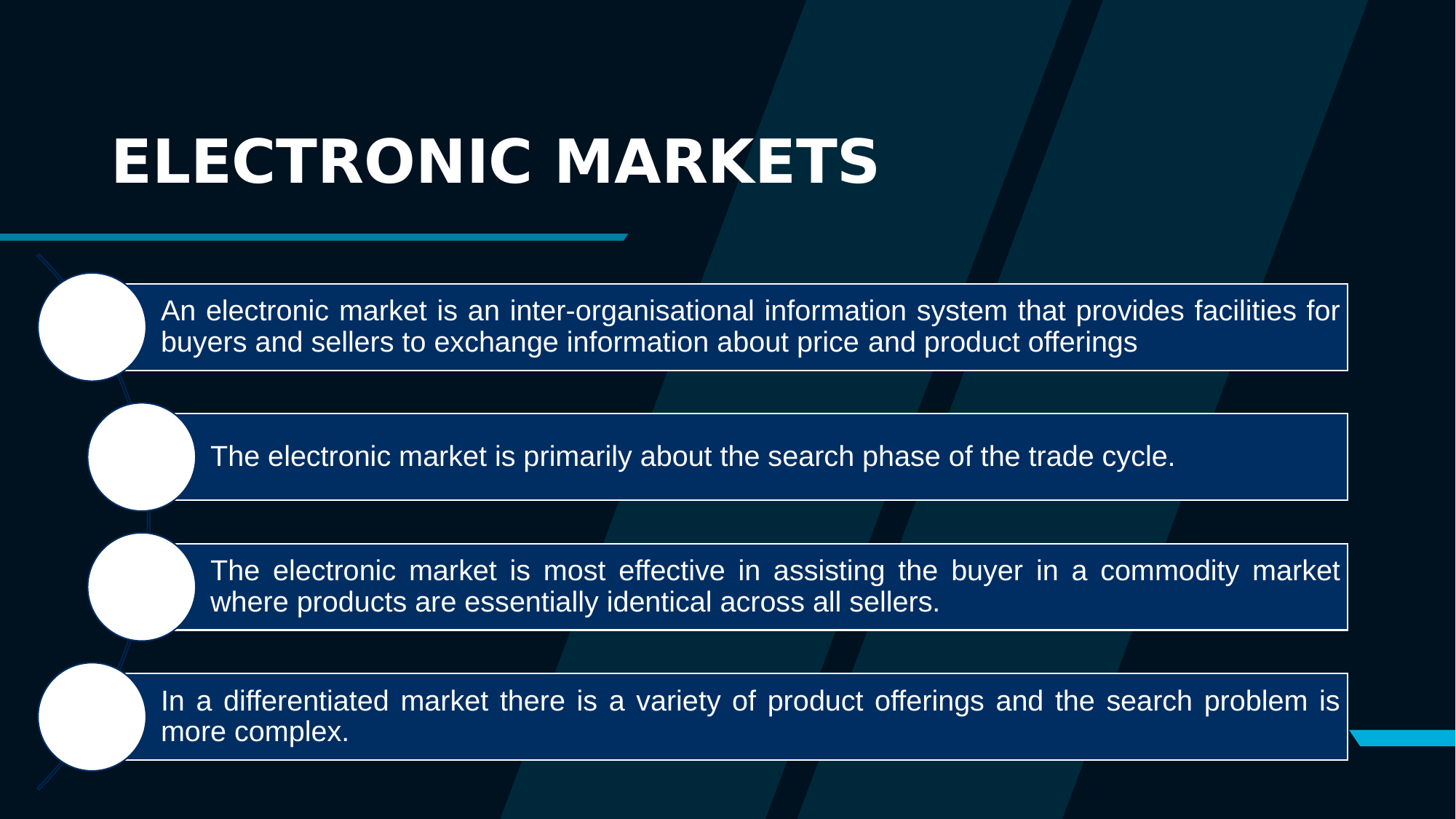

# ELECTRONIC MARKETS
An electronic market is an inter-organisational information system that provides facilities for buyers and sellers to exchange information about price and product offerings
The electronic market is primarily about the search phase of the trade cycle.
The electronic market is most effective in assisting the buyer in a commodity market where products are essentially identical across all sellers.
In a differentiated market there is a variety of product offerings and the search problem is more complex.
19